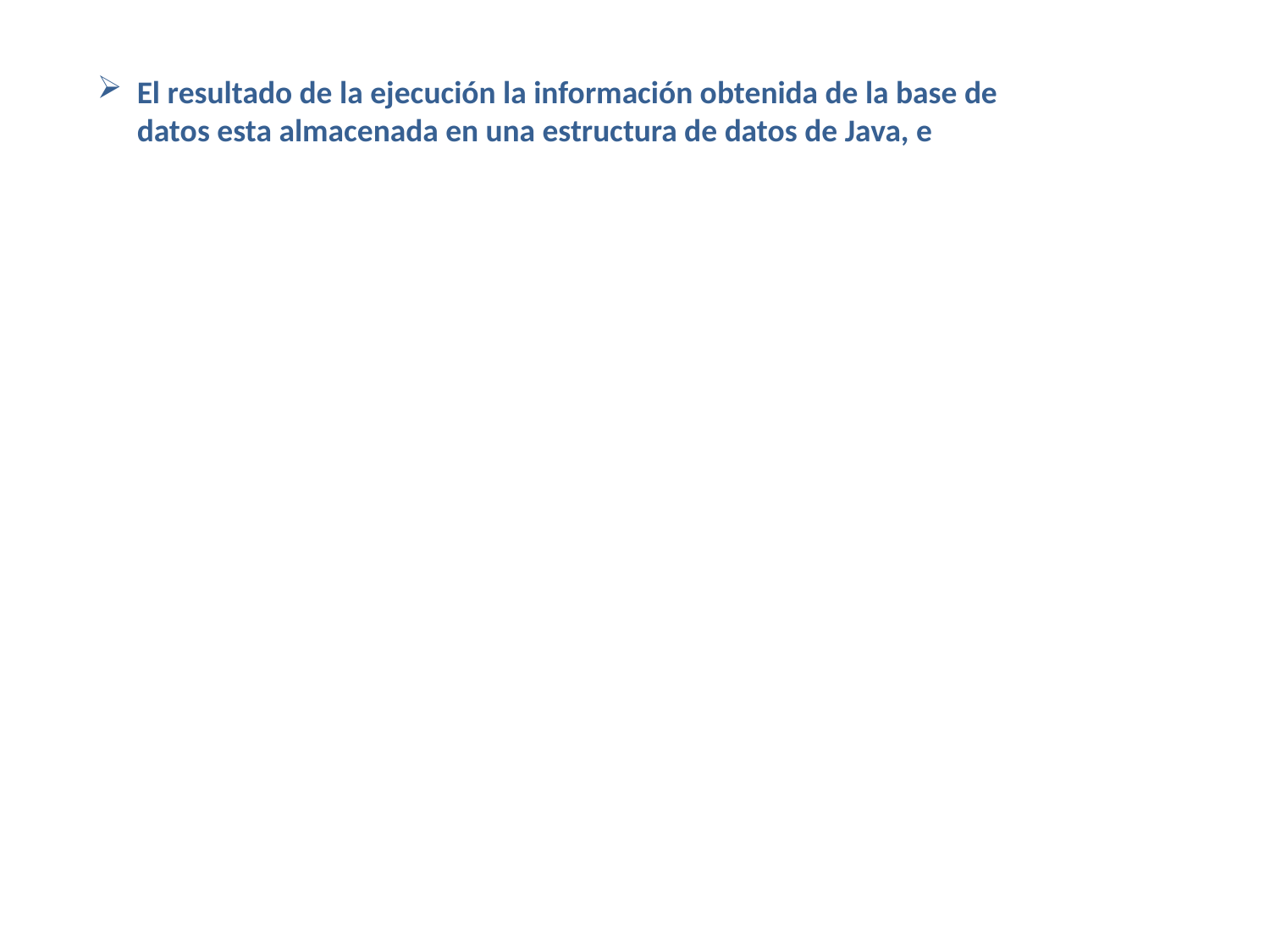

El resultado de la ejecución la información obtenida de la base de datos esta almacenada en una estructura de datos de Java, e